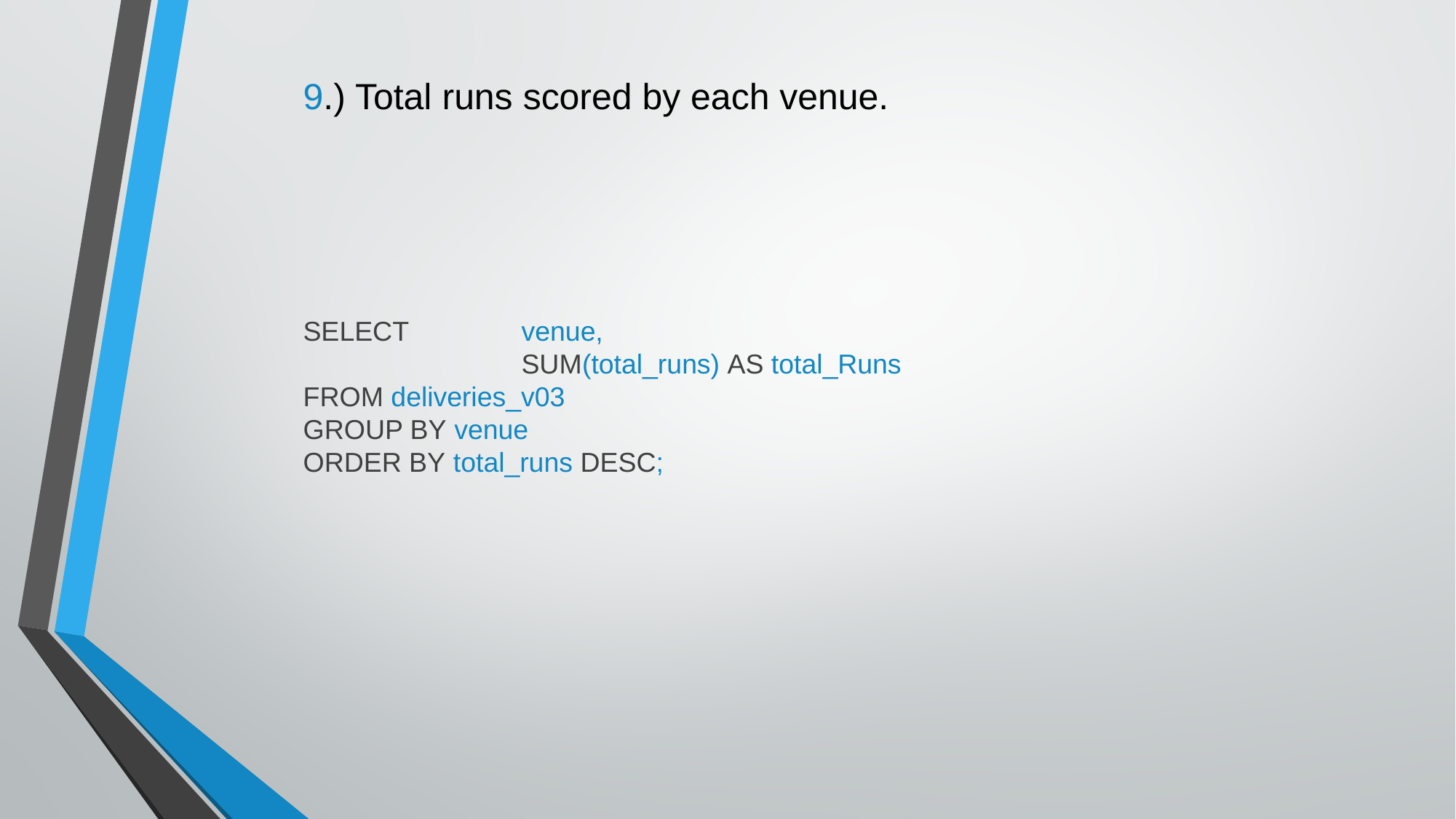

9.) Total runs scored by each venue.

SELECT 	venue,
		SUM(total_runs) AS total_Runs
FROM deliveries_v03
GROUP BY venue
ORDER BY total_runs DESC;